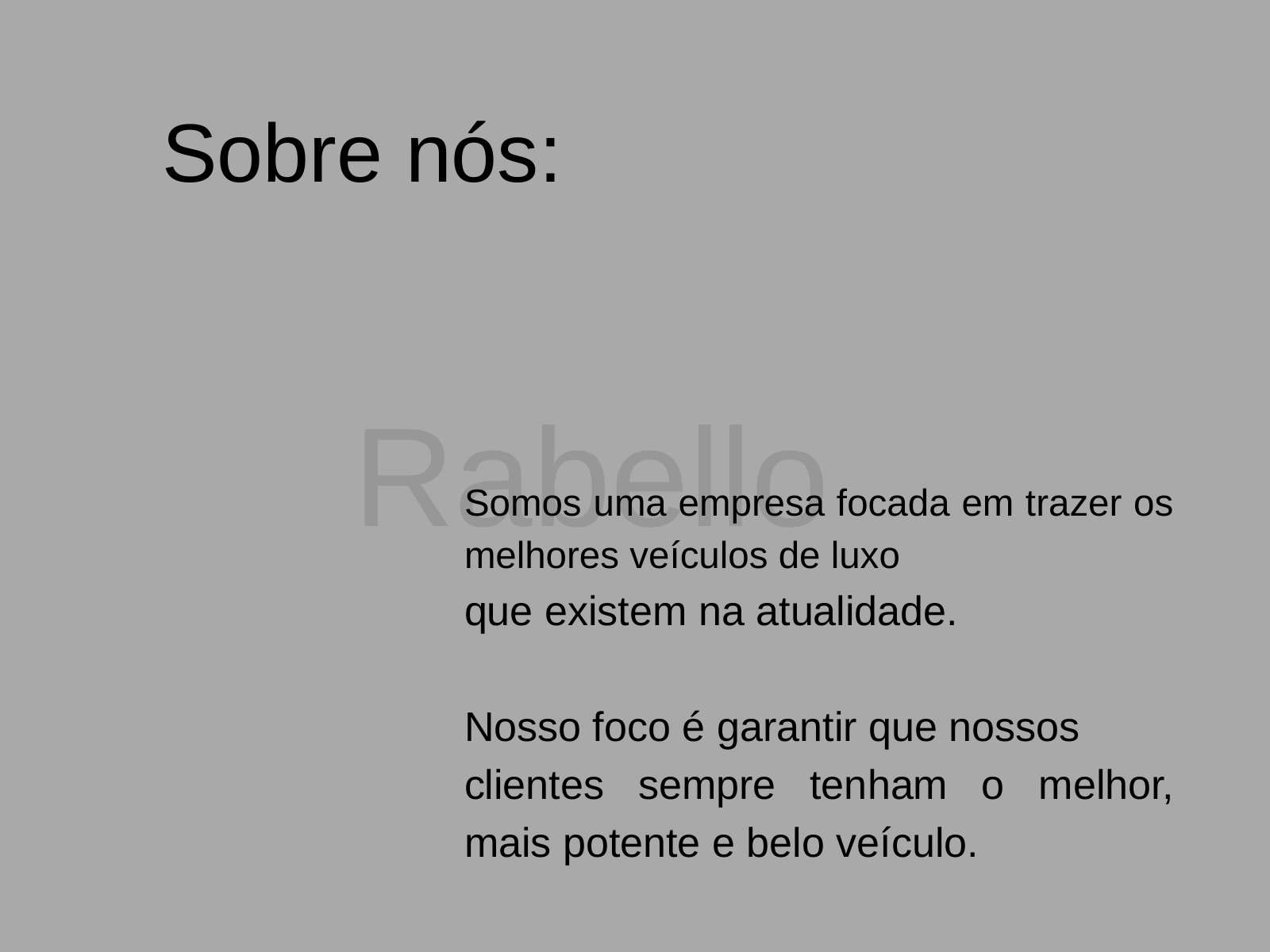

Sobre nós:
Rabello
Somos uma empresa focada em trazer os melhores veículos de luxo
que existem na atualidade.

Nosso foco é garantir que nossos
clientes sempre tenham o melhor, mais potente e belo veículo.